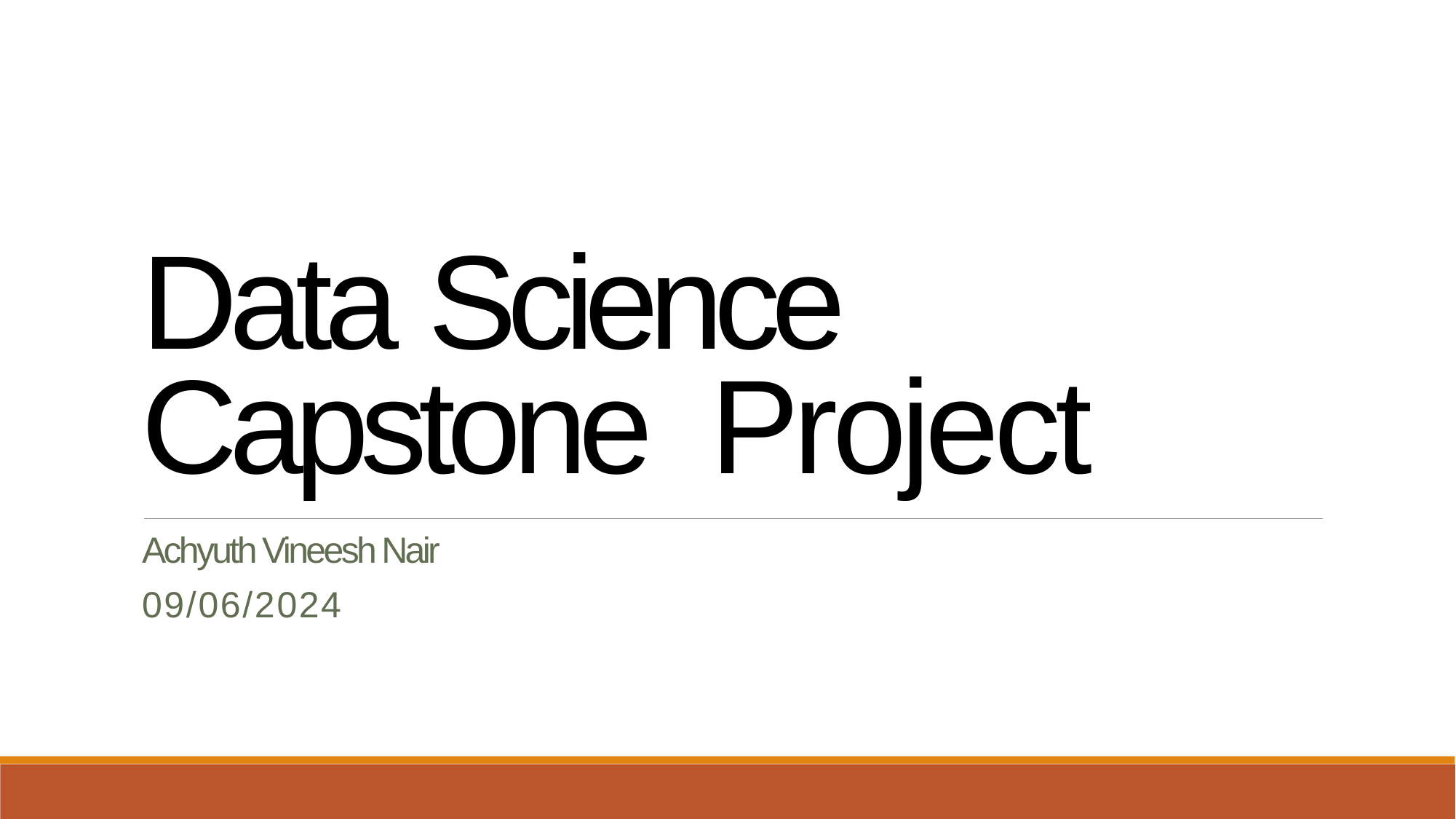

Data Science Capstone  Project
Achyuth Vineesh Nair
09/06/2024